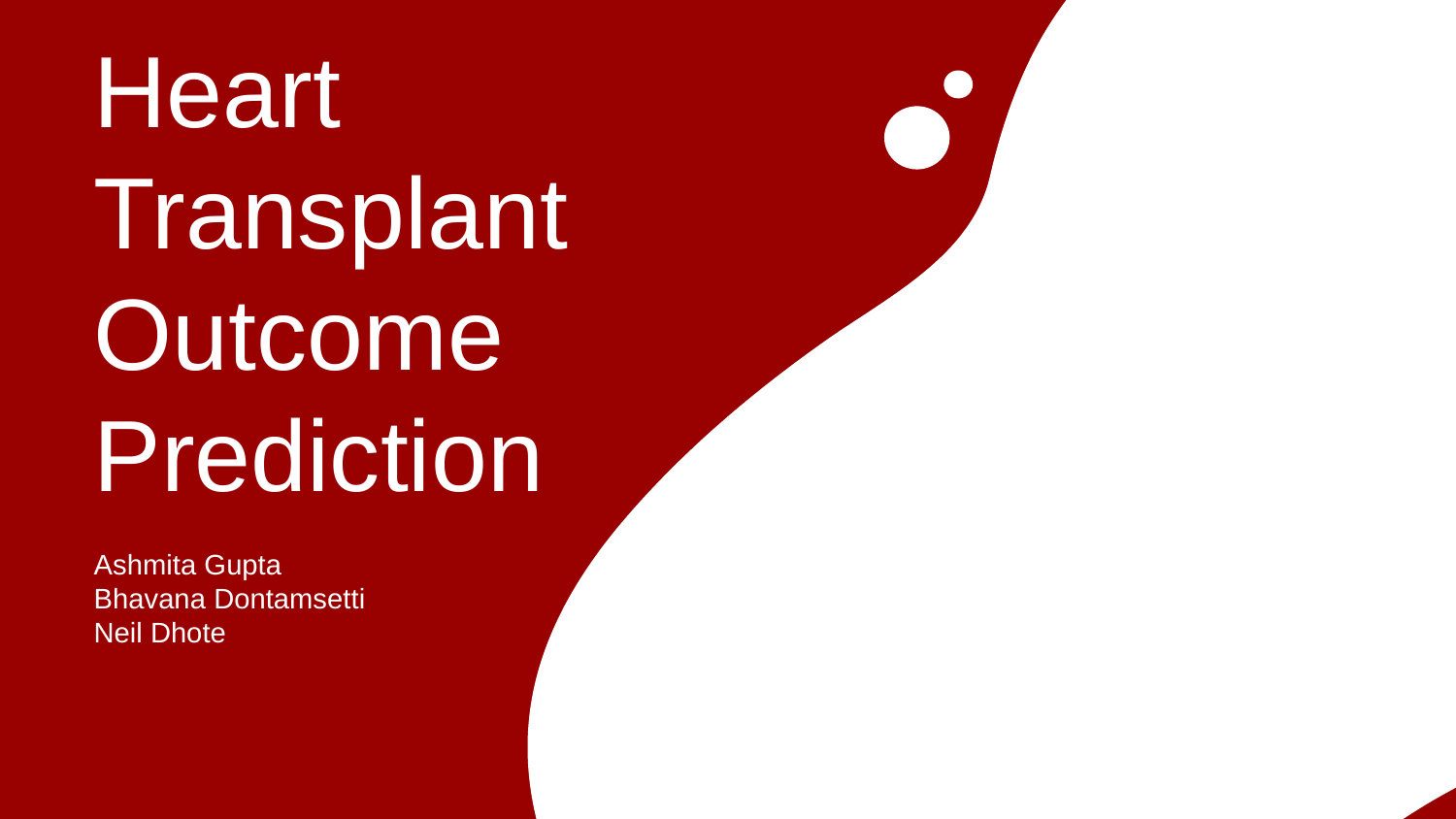

# Heart Transplant Outcome Prediction
Ashmita Gupta
Bhavana Dontamsetti
Neil Dhote